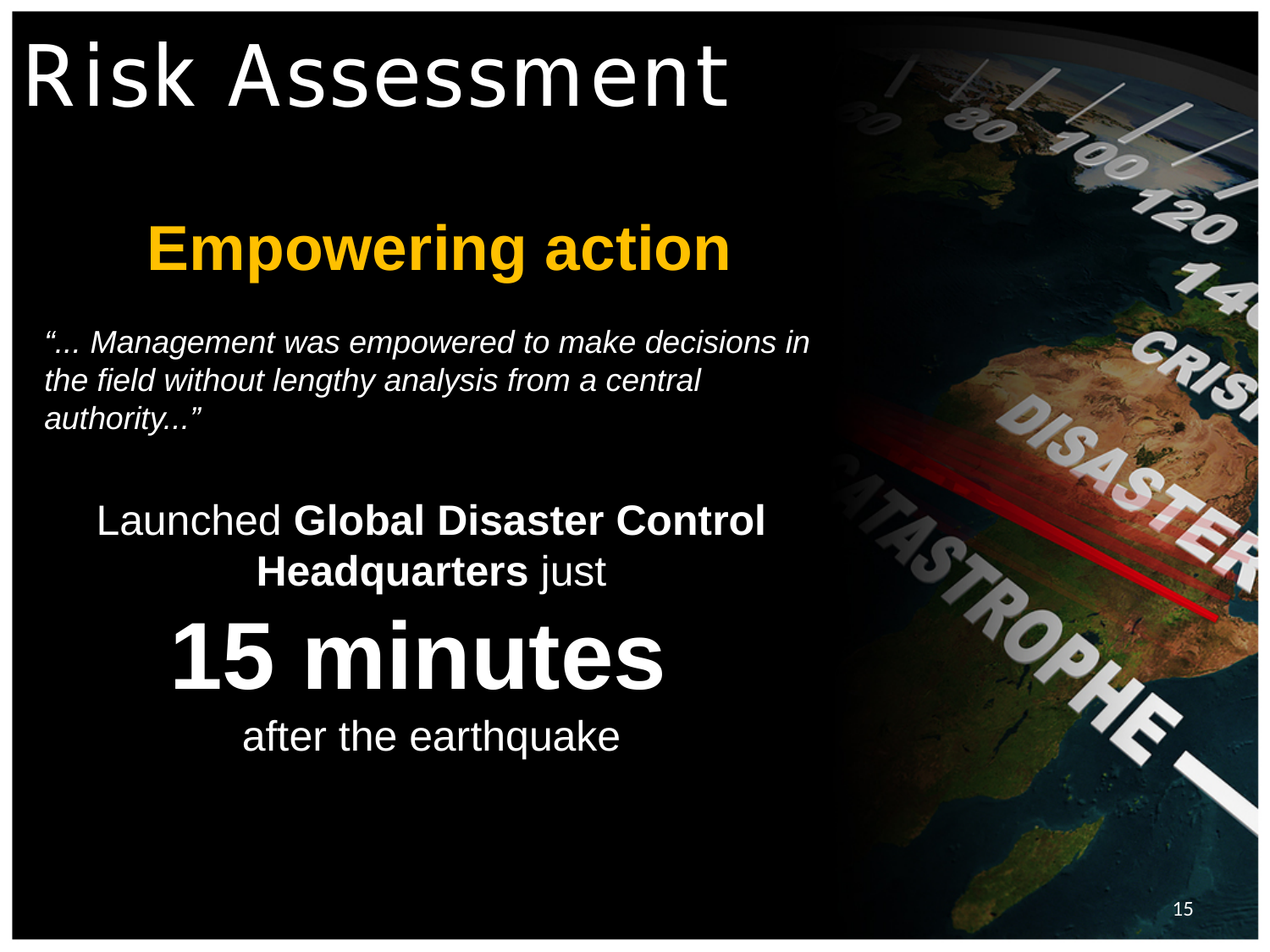

# Risk Assessment
Empowering action

“... Management was empowered to make decisions in the field without lengthy analysis from a central authority...”

Launched Global Disaster Control Headquarters just
15 minutes
after the earthquake
15